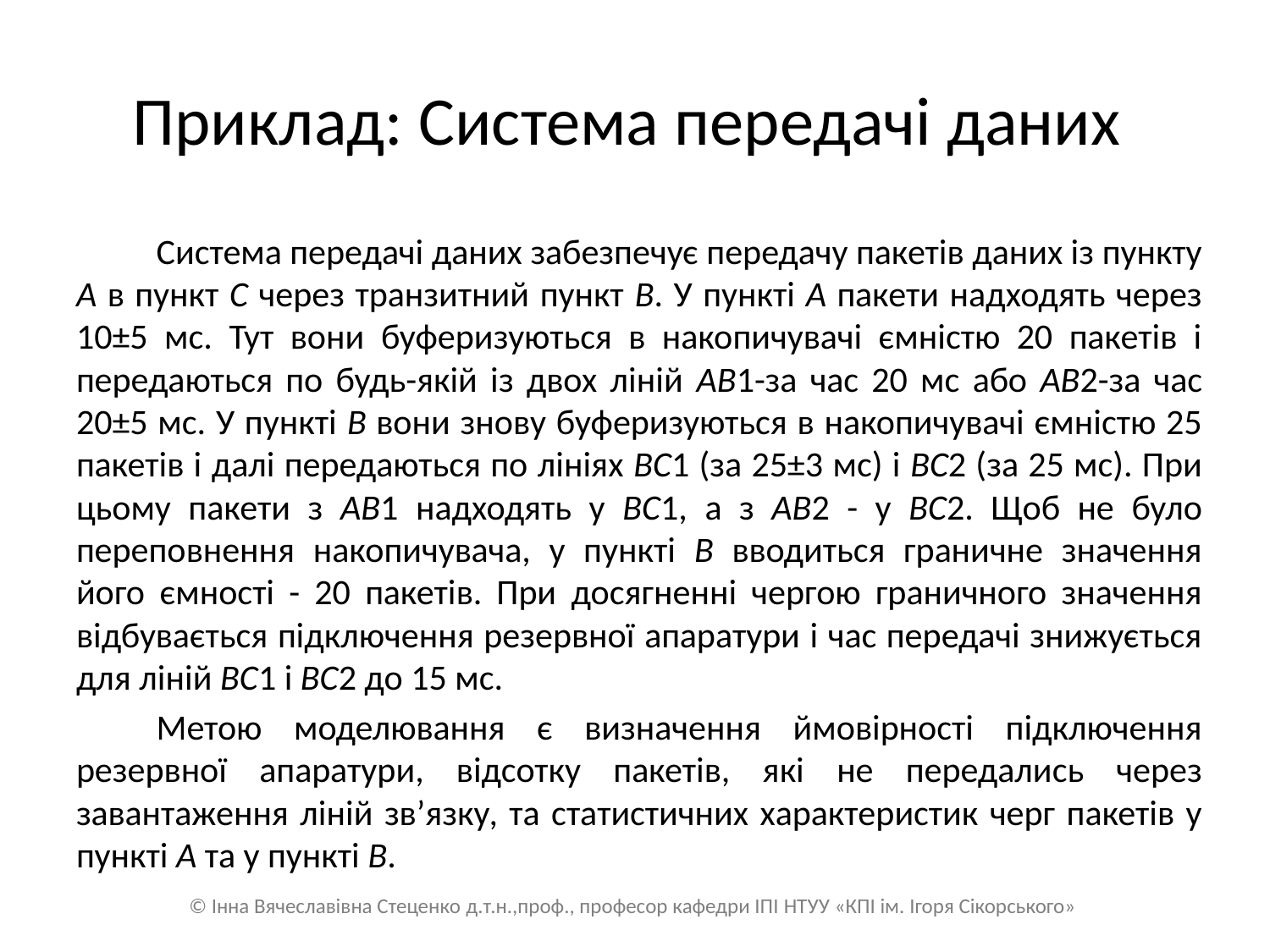

# Приклад: Система передачі даних
	Система передачі даних забезпечує передачу пакетів даних із пункту А в пункт С через транзитний пункт В. У пункті А пакети надходять через 10±5 мс. Тут вони буферизуються в накопичувачі ємністю 20 пакетів і передаються по будь-якій із двох ліній АВ1-за час 20 мс або АВ2-за час 20±5 мс. У пункті В вони знову буферизуються в накопичувачі ємністю 25 пакетів і далі передаються по лініях ВС1 (за 25±3 мс) і ВС2 (за 25 мс). При цьому пакети з АВ1 надходять у ВС1, а з АВ2 - у ВС2. Щоб не було переповнення накопичувача, у пункті В вводиться граничне значення його ємності - 20 пакетів. При досягненні чергою граничного значення відбувається підключення резервної апаратури і час передачі знижується для ліній ВС1 і ВС2 до 15 мс.
	Метою моделювання є визначення ймовірності підключення резервної апаратури, відсотку пакетів, які не передались через завантаження ліній зв’язку, та статистичних характеристик черг пакетів у пункті А та у пункті В.

© Інна Вячеславівна Стеценко д.т.н.,проф., професор кафедри ІПІ НТУУ «КПІ ім. Ігоря Сікорського»